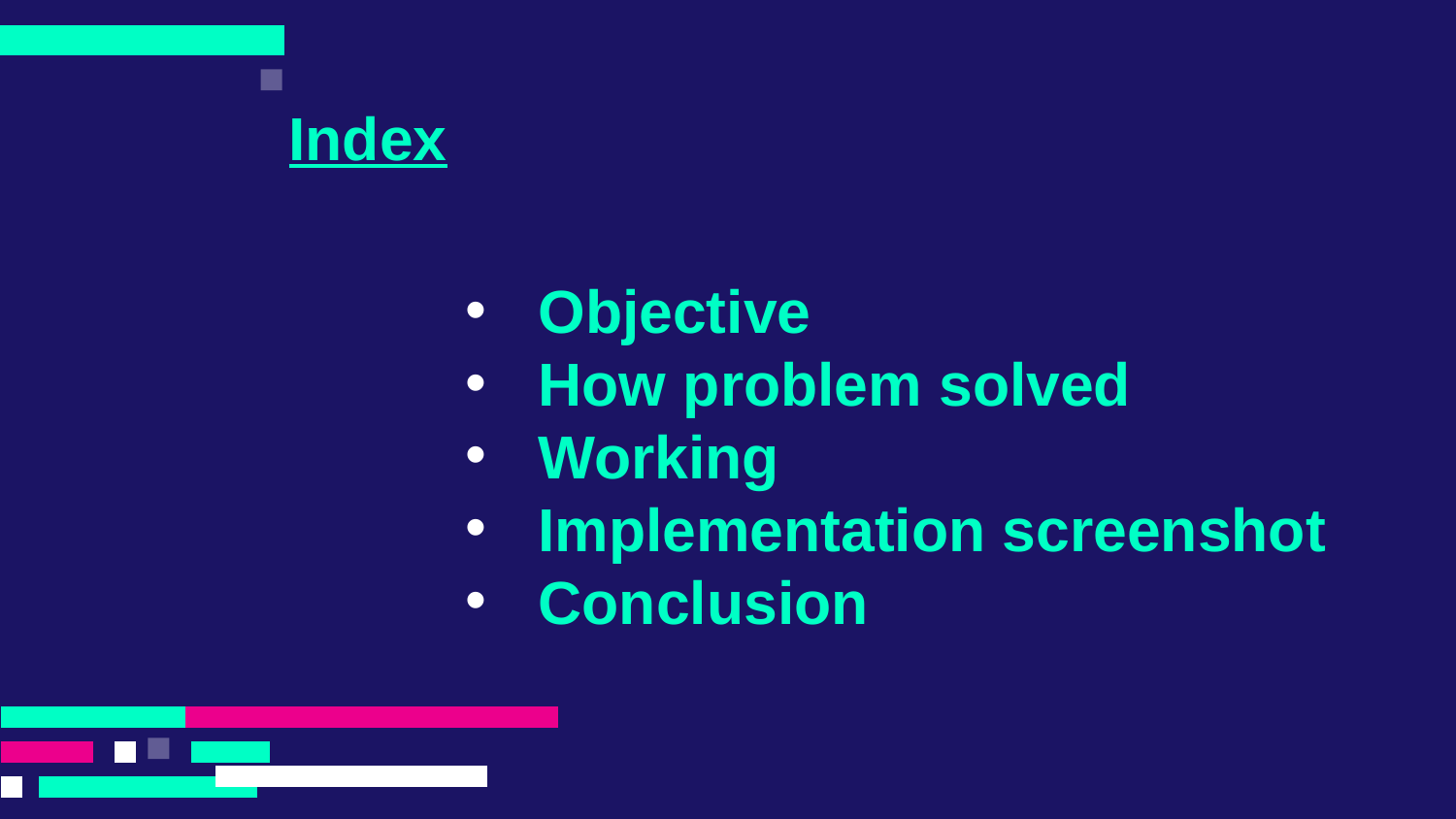

# Index
Objective
How problem solved
Working
Implementation screenshot
Conclusion